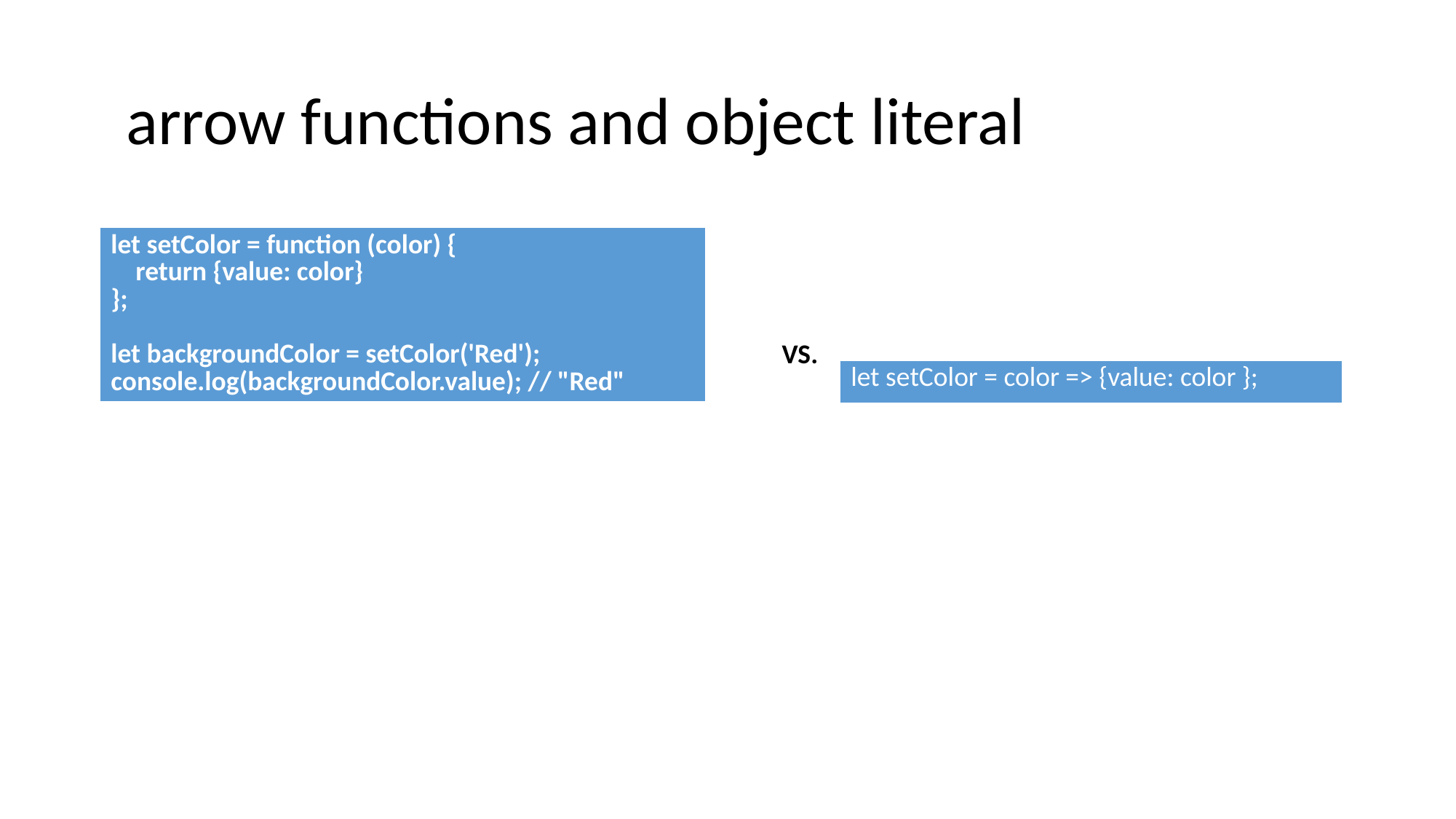

# arrow functions and object literal

| let setColor = function (color) { return {value: color} }; let backgroundColor = setColor('Red'); console.log(backgroundColor.value); // "Red" |
| --- |
VS.
| let setColor = color => {value: color }; |
| --- |